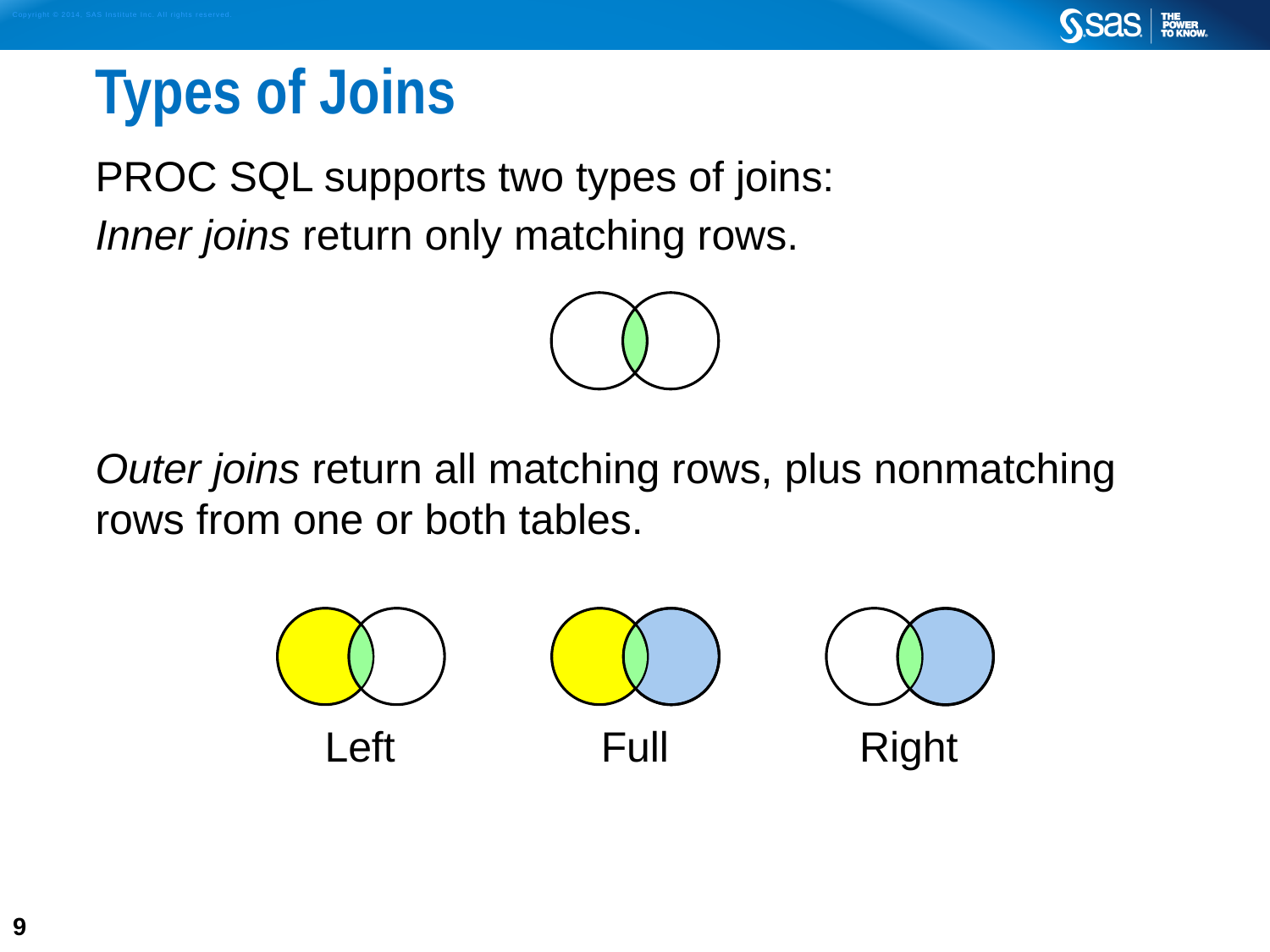

# Types of Joins
PROC SQL supports two types of joins:
Inner joins return only matching rows.

Outer joins return all matching rows, plus nonmatching rows from one or both tables.

Left
Full
Right